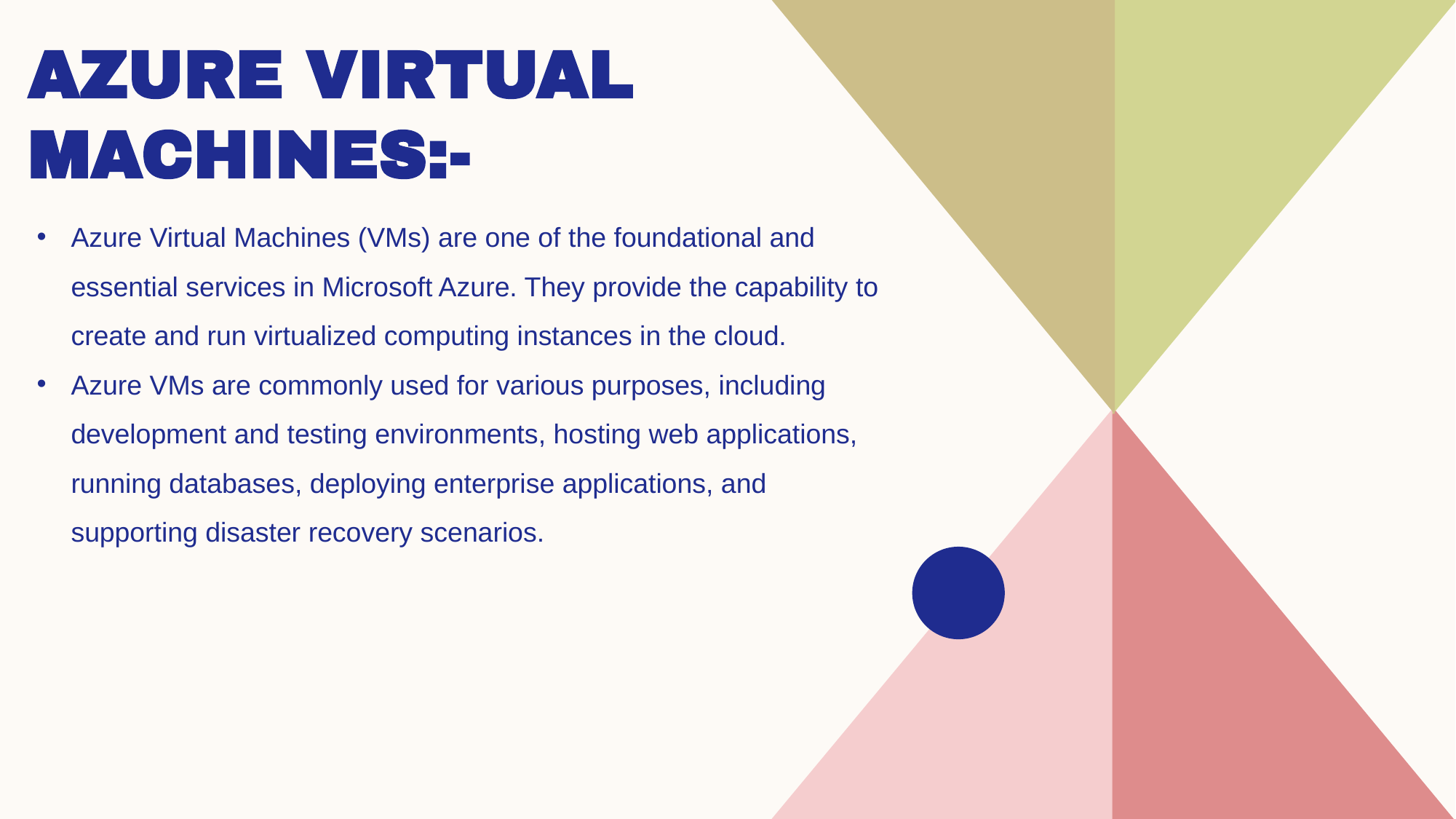

# Azure Virtual Machines:-
Azure Virtual Machines (VMs) are one of the foundational and essential services in Microsoft Azure. They provide the capability to create and run virtualized computing instances in the cloud.
Azure VMs are commonly used for various purposes, including development and testing environments, hosting web applications, running databases, deploying enterprise applications, and supporting disaster recovery scenarios.